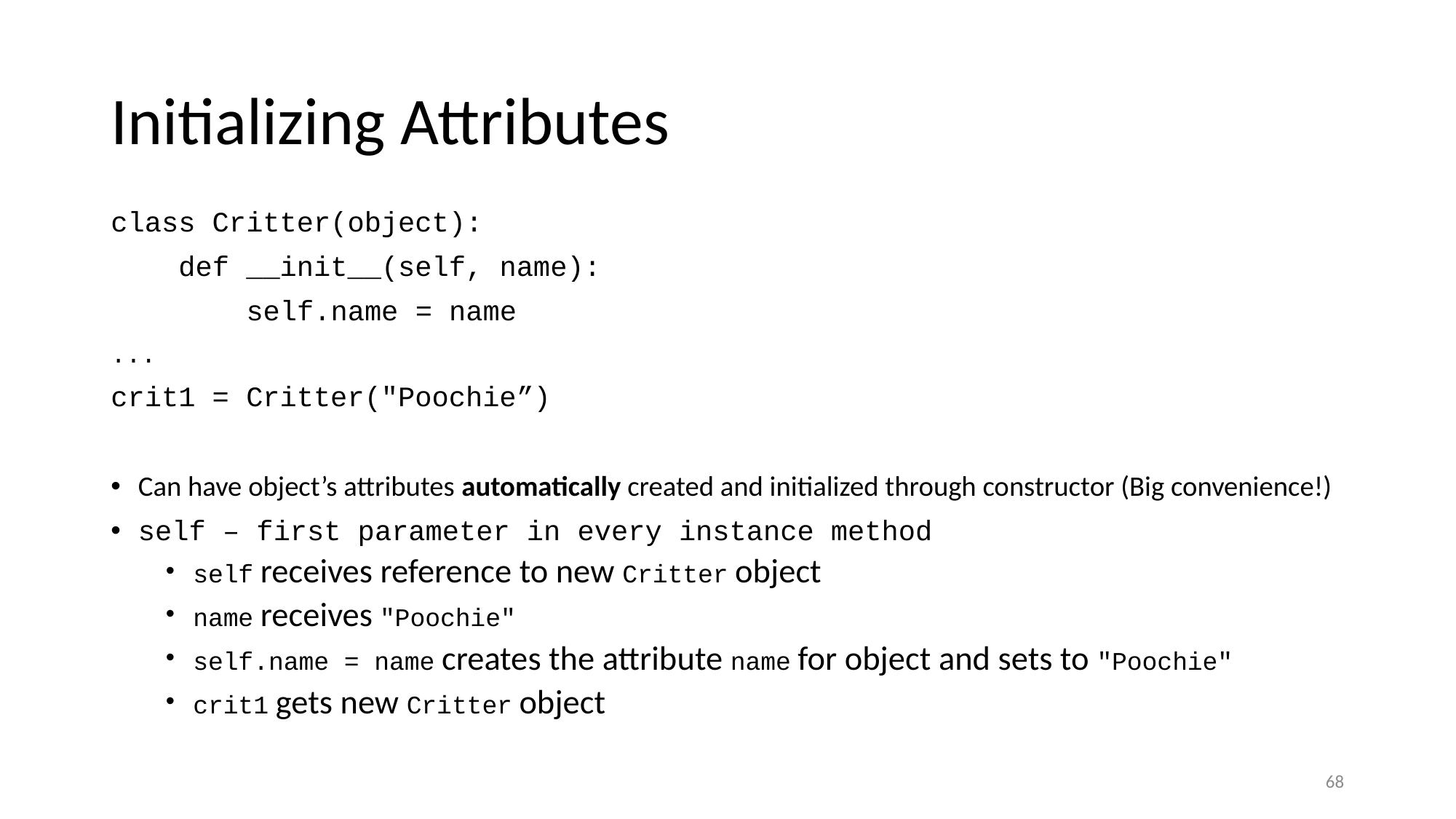

# Initializing Attributes
class Critter(object):
    def __init__(self, name):
        self.name = name
...
crit1 = Critter("Poochie”)

Can have object’s attributes automatically created and initialized through constructor (Big convenience!)
self – first parameter in every instance method
self receives reference to new Critter object
name receives "Poochie"
self.name = name creates the attribute name for object and sets to "Poochie"
crit1 gets new Critter object

68